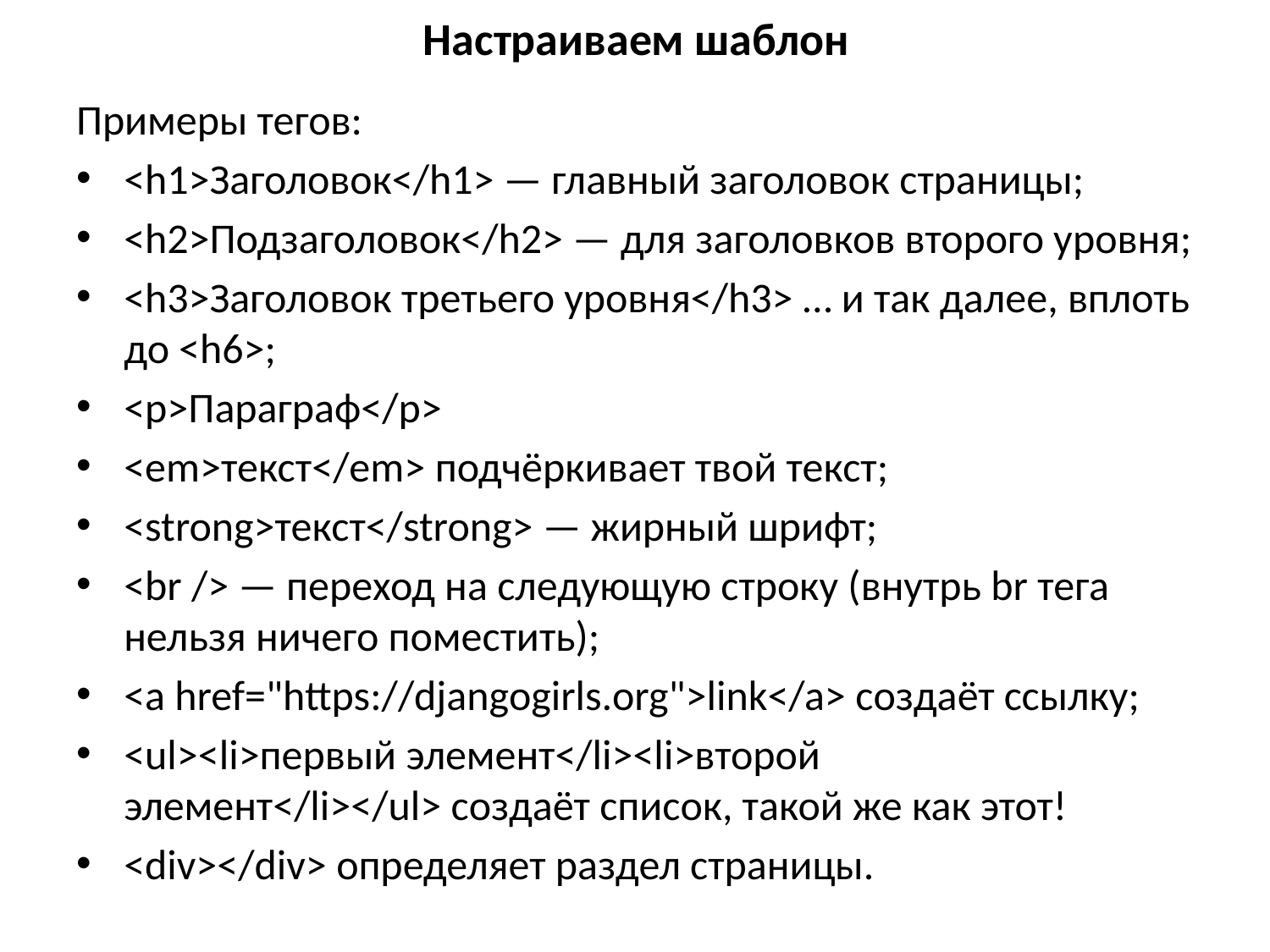

# Настраиваем шаблон
Примеры тегов:
<h1>Заголовок</h1> — главный заголовок страницы;
<h2>Подзаголовок</h2> — для заголовков второго уровня;
<h3>Заголовок третьего уровня</h3> … и так далее, вплоть до <h6>;
<p>Параграф</p>
<em>текст</em> подчёркивает твой текст;
<strong>текст</strong> — жирный шрифт;
<br /> — переход на следующую строку (внутрь br тега нельзя ничего поместить);
<a href="https://djangogirls.org">link</a> создаёт ссылку;
<ul><li>первый элемент</li><li>второй элемент</li></ul> создаёт список, такой же как этот!
<div></div> определяет раздел страницы.